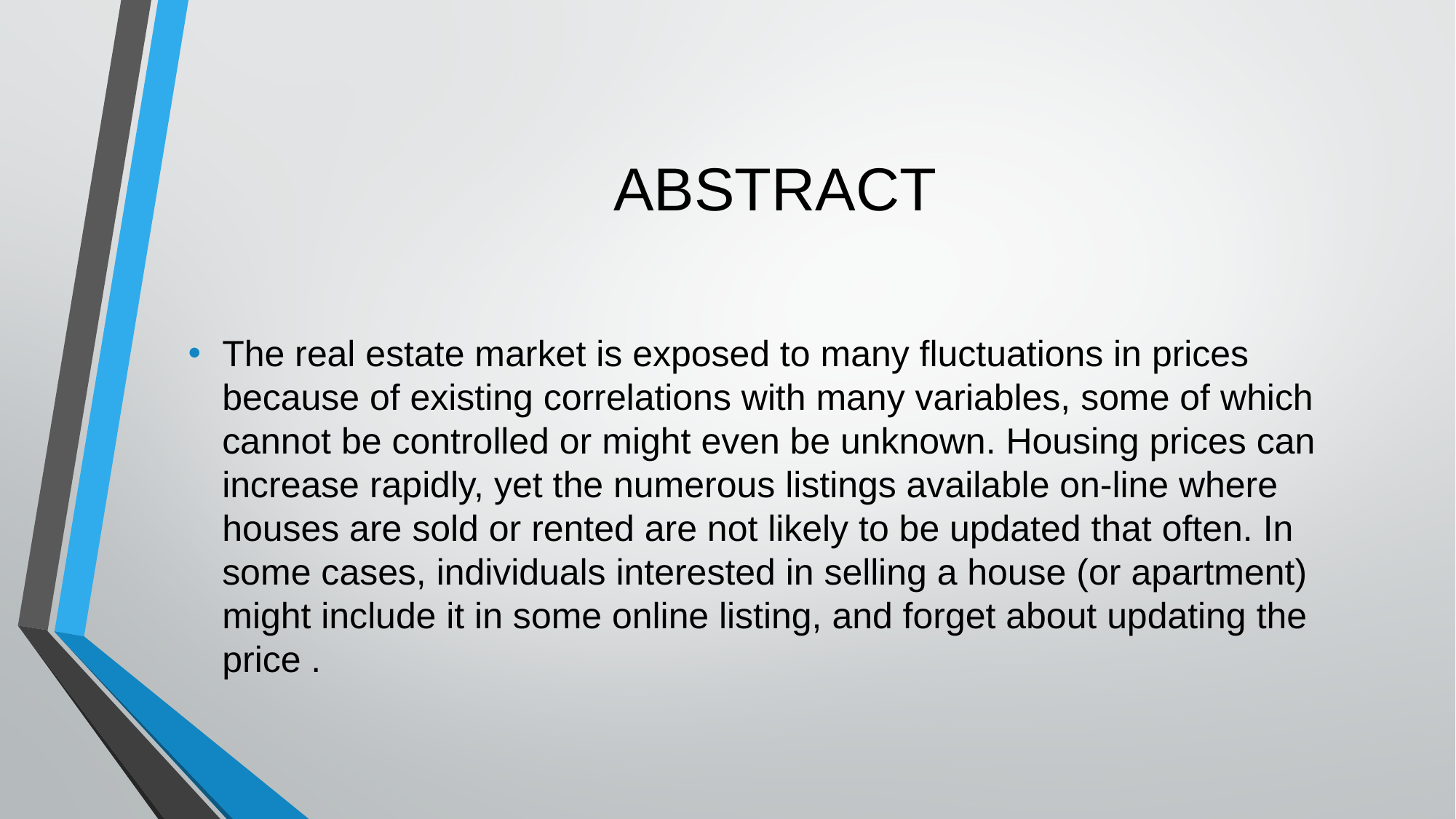

# ABSTRACT
The real estate market is exposed to many fluctuations in prices because of existing correlations with many variables, some of which cannot be controlled or might even be unknown. Housing prices can increase rapidly, yet the numerous listings available on-line where houses are sold or rented are not likely to be updated that often. In some cases, individuals interested in selling a house (or apartment) might include it in some online listing, and forget about updating the price .